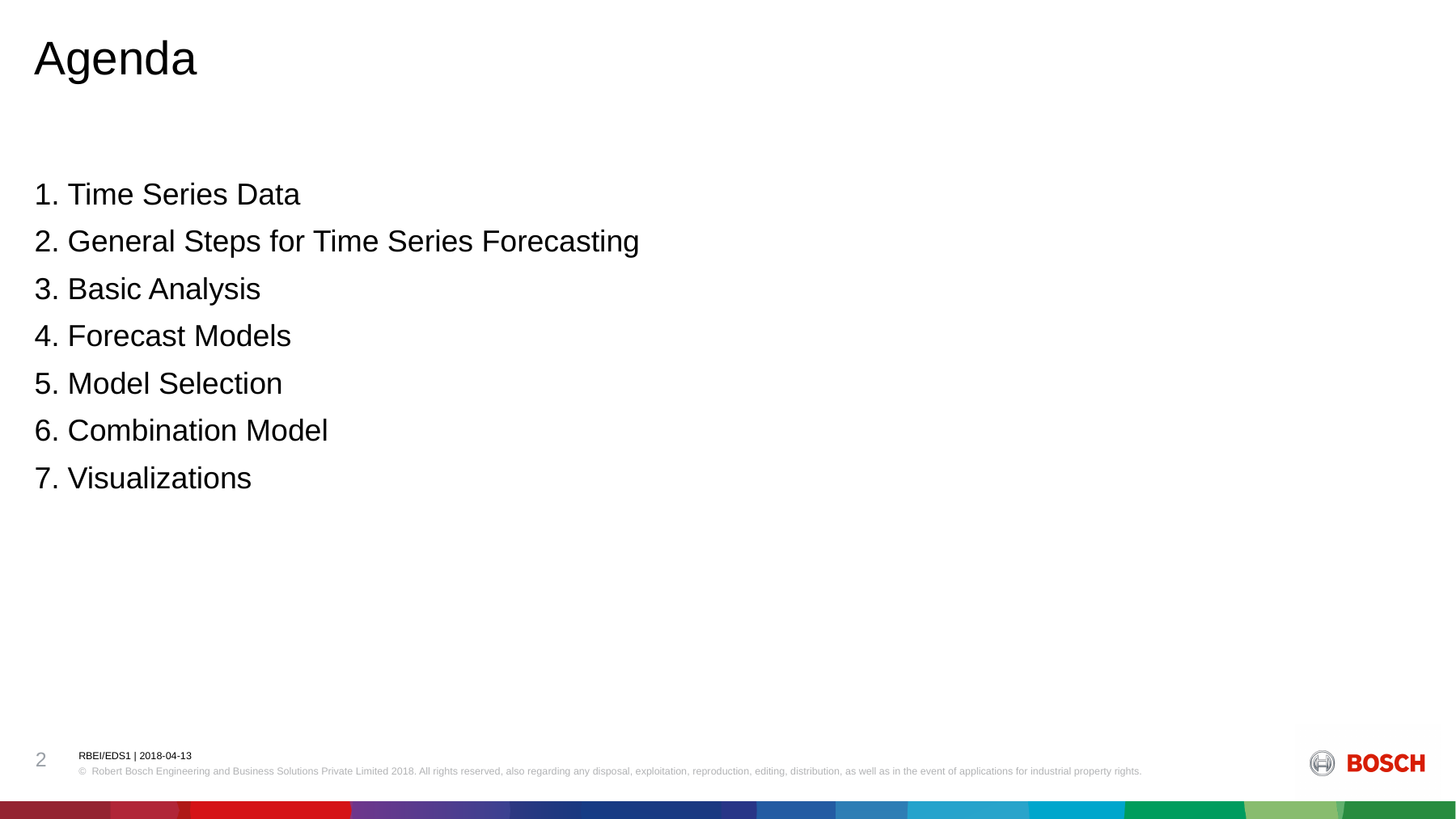

# Agenda

Time Series Data
General Steps for Time Series Forecasting
Basic Analysis
Forecast Models
Model Selection
Combination Model
Visualizations

2
RBEI/EDS1 | 2018-04-13
©  Robert Bosch Engineering and Business Solutions Private Limited 2018. All rights reserved, also regarding any disposal, exploitation, reproduction, editing, distribution, as well as in the event of applications for industrial property rights.